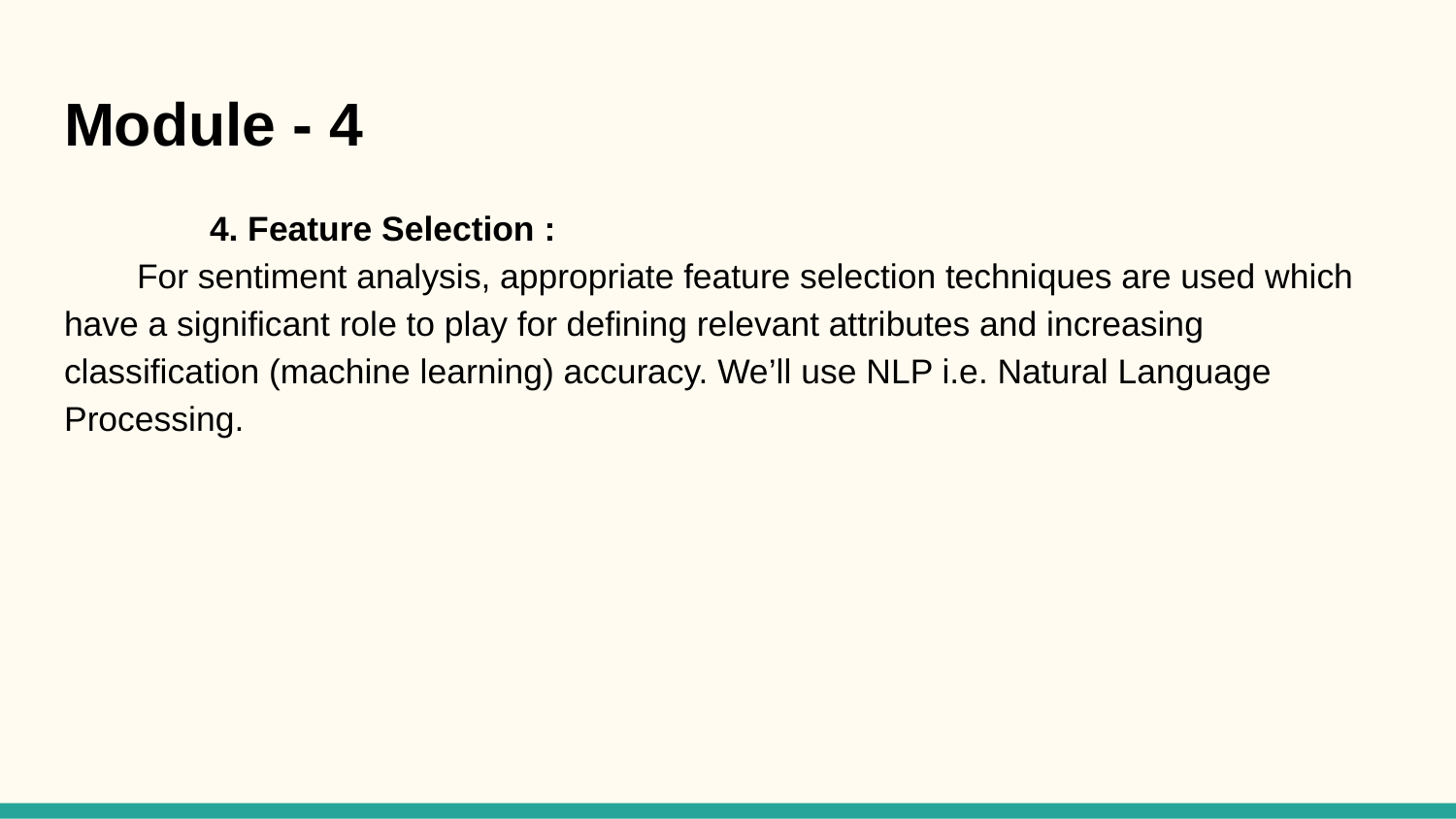

# Module - 4
	4. Feature Selection :
For sentiment analysis, appropriate feature selection techniques are used which have a significant role to play for defining relevant attributes and increasing classification (machine learning) accuracy. We’ll use NLP i.e. Natural Language Processing.